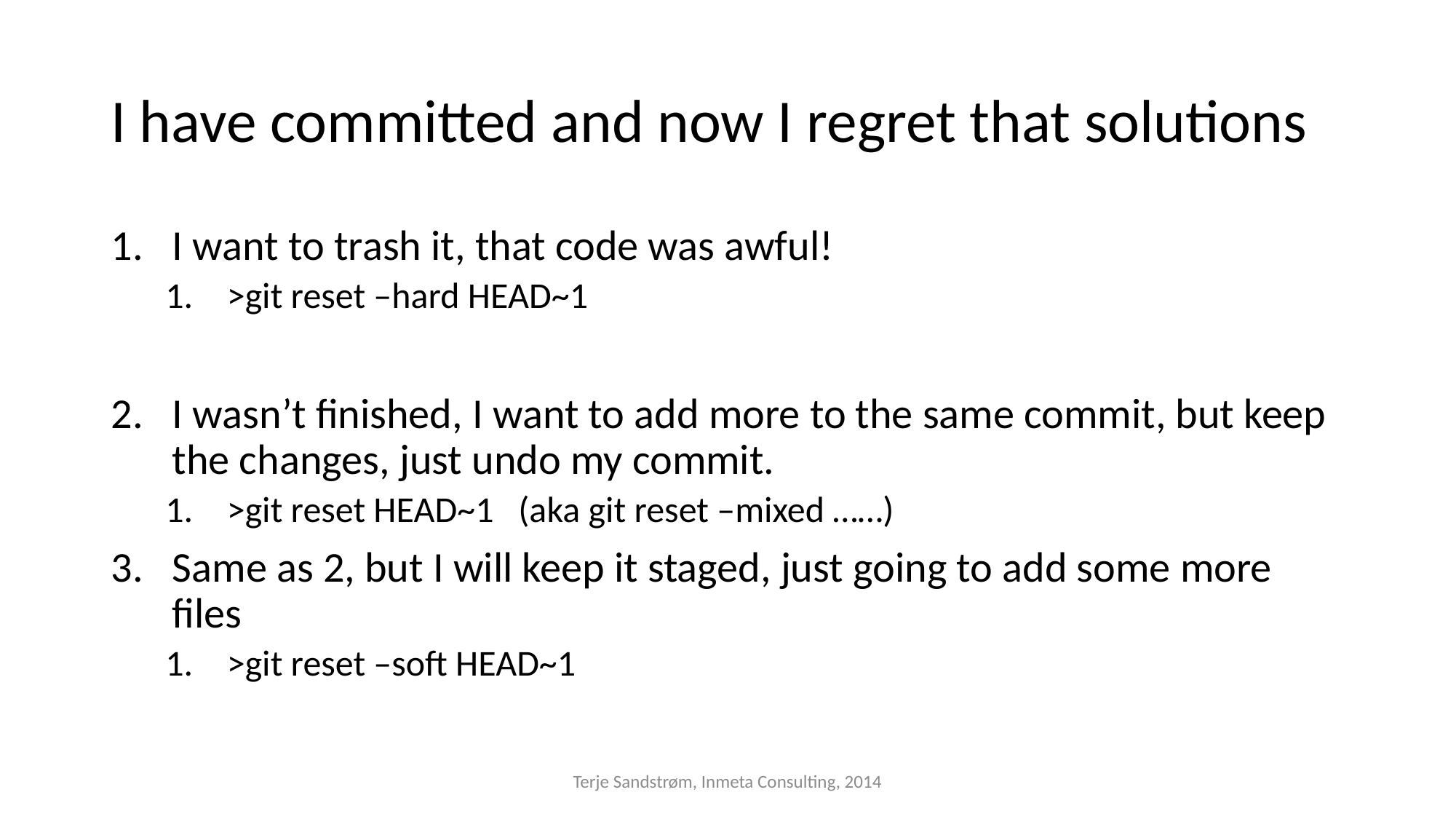

# I have committed and now I regret that solutions
I want to trash it, that code was awful!
>git reset –hard HEAD~1

I wasn’t finished, I want to add more to the same commit, but keep the changes, just undo my commit.
>git reset HEAD~1   (aka git reset –mixed ……)
Same as 2, but I will keep it staged, just going to add some more files
>git reset –soft HEAD~1

Terje Sandstrøm, Inmeta Consulting, 2014